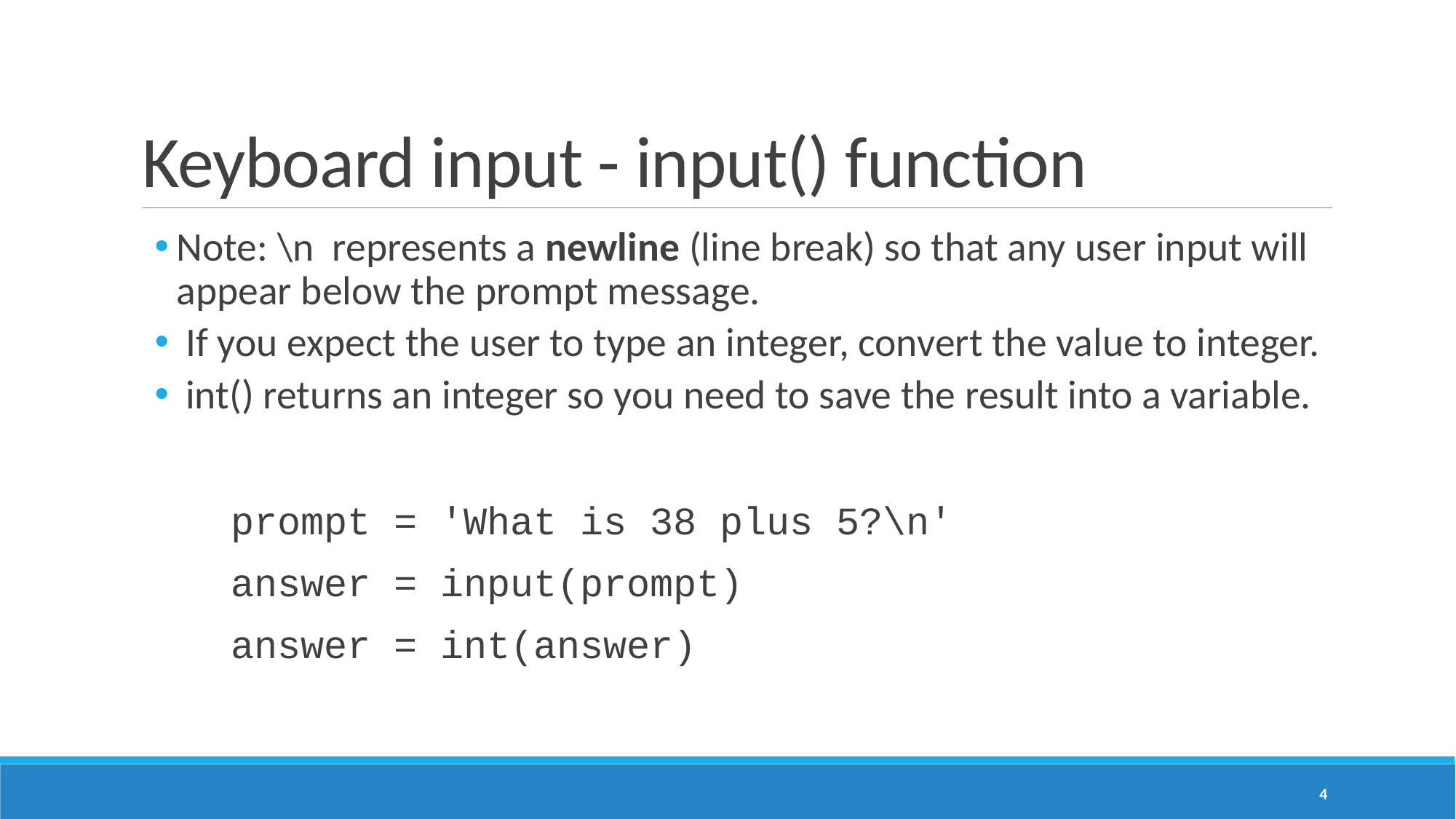

# Keyboard input - input() function
Note: \n  represents a newline (line break) so that any user input will appear below the prompt message.
 If you expect the user to type an integer, convert the value to integer.
 int() returns an integer so you need to save the result into a variable.

	prompt = 'What is 38 plus 5?\n'
	answer = input(prompt)
	answer = int(answer)

4